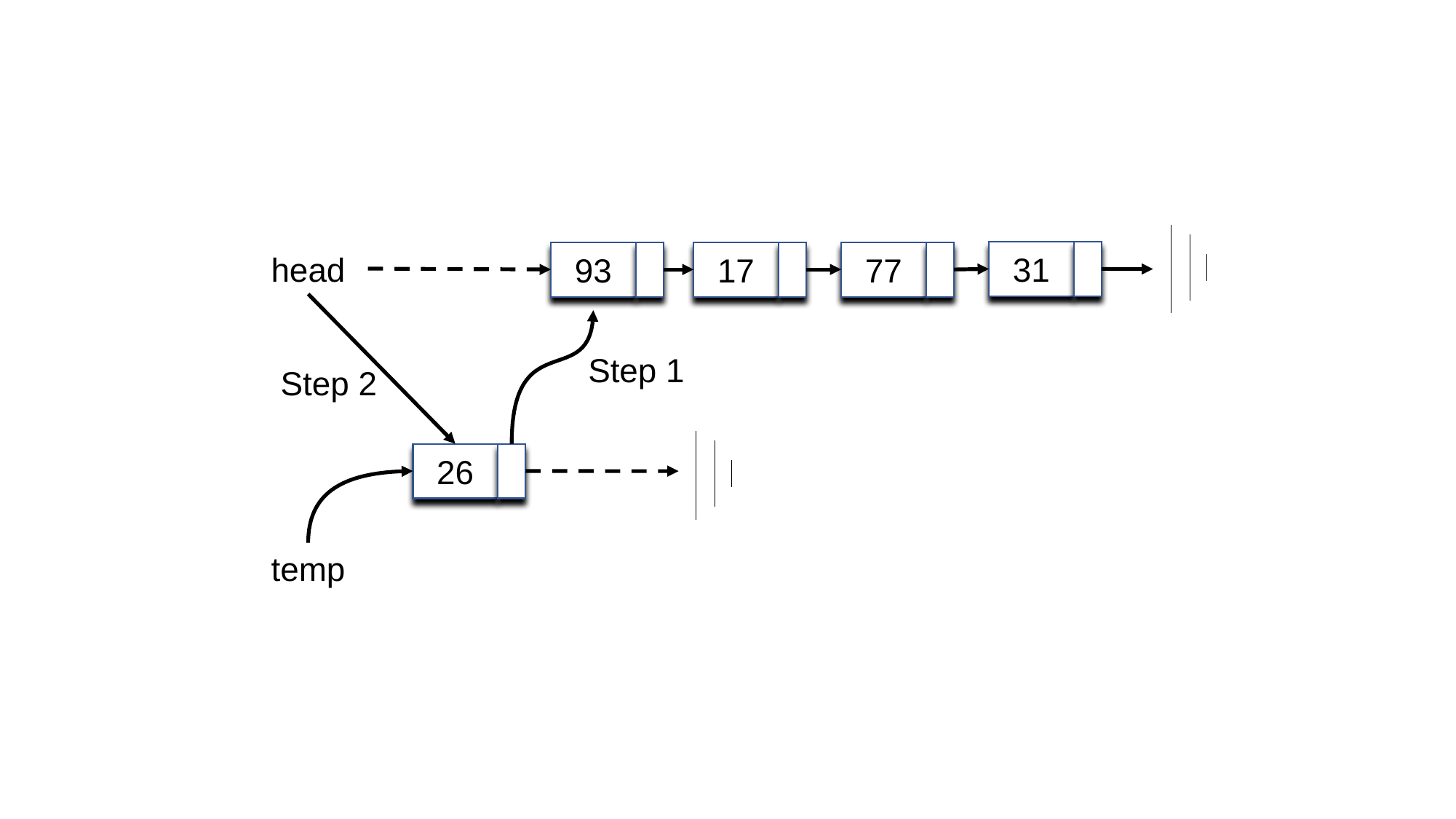

31

93

17

77
head
Step 1
Step 2

26
temp